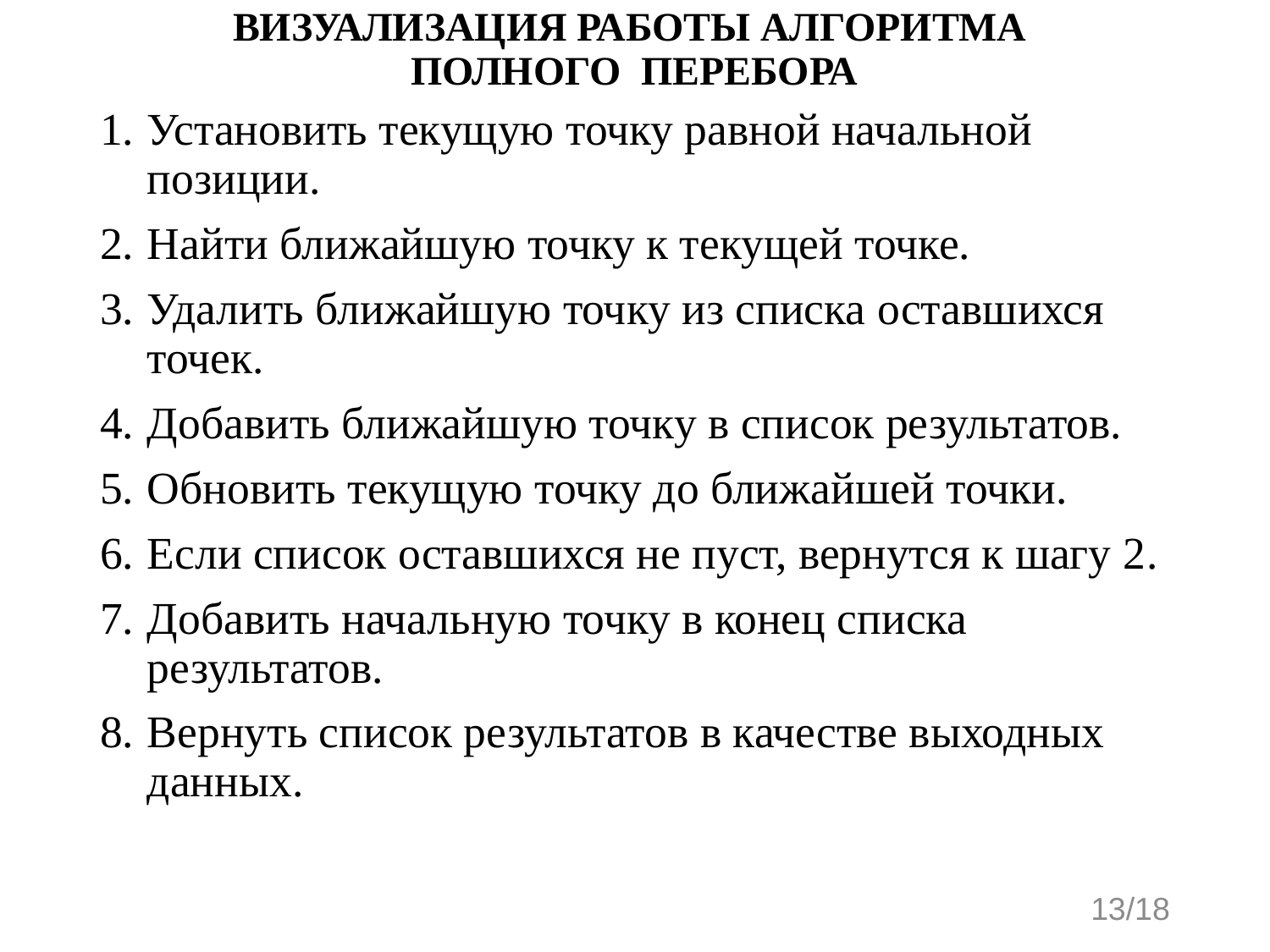

# ВИЗУАЛИЗАЦИЯ РАБОТЫ АЛГОРИТМА ПОЛНОГО  ПЕРЕБОРА
Установить текущую точку равной начальной позиции.
Найти ближайшую точку к текущей точке.
Удалить ближайшую точку из списка оставшихся точек.
Добавить ближайшую точку в список результатов.
Обновить текущую точку до ближайшей точки.
Если список оставшихся не пуст, вернутся к шагу 2.
Добавить начальную точку в конец списка результатов.
Вернуть список результатов в качестве выходных данных.
13/18